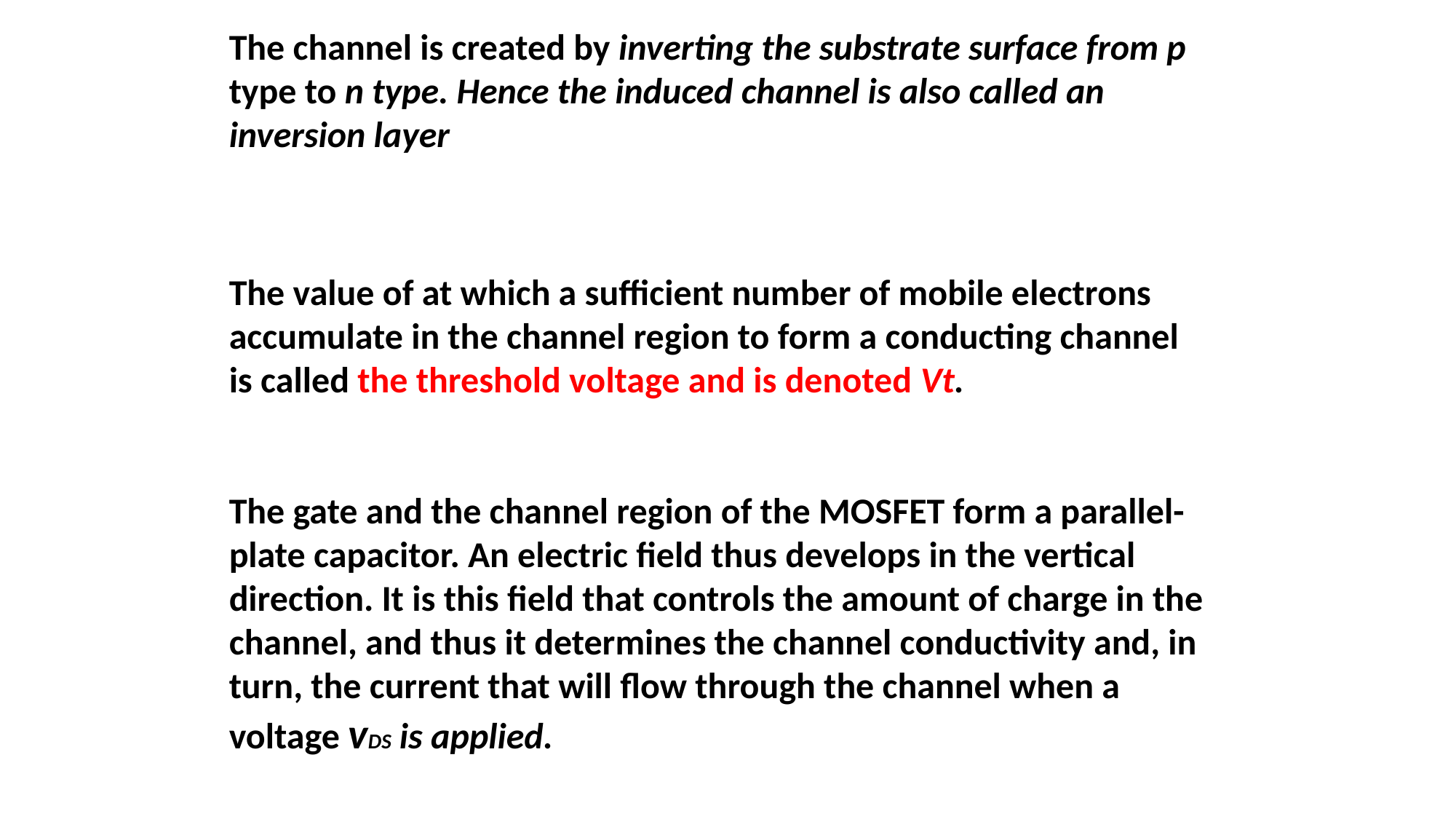

The channel is created by inverting the substrate surface from p
type to n type. Hence the induced channel is also called an inversion layer
The value of at which a sufficient number of mobile electrons accumulate in the channel region to form a conducting channel is called the threshold voltage and is denoted Vt.
The gate and the channel region of the MOSFET form a parallel-plate capacitor. An electric field thus develops in the vertical direction. It is this field that controls the amount of charge in the channel, and thus it determines the channel conductivity and, in turn, the current that will flow through the channel when a voltage vDS is applied.